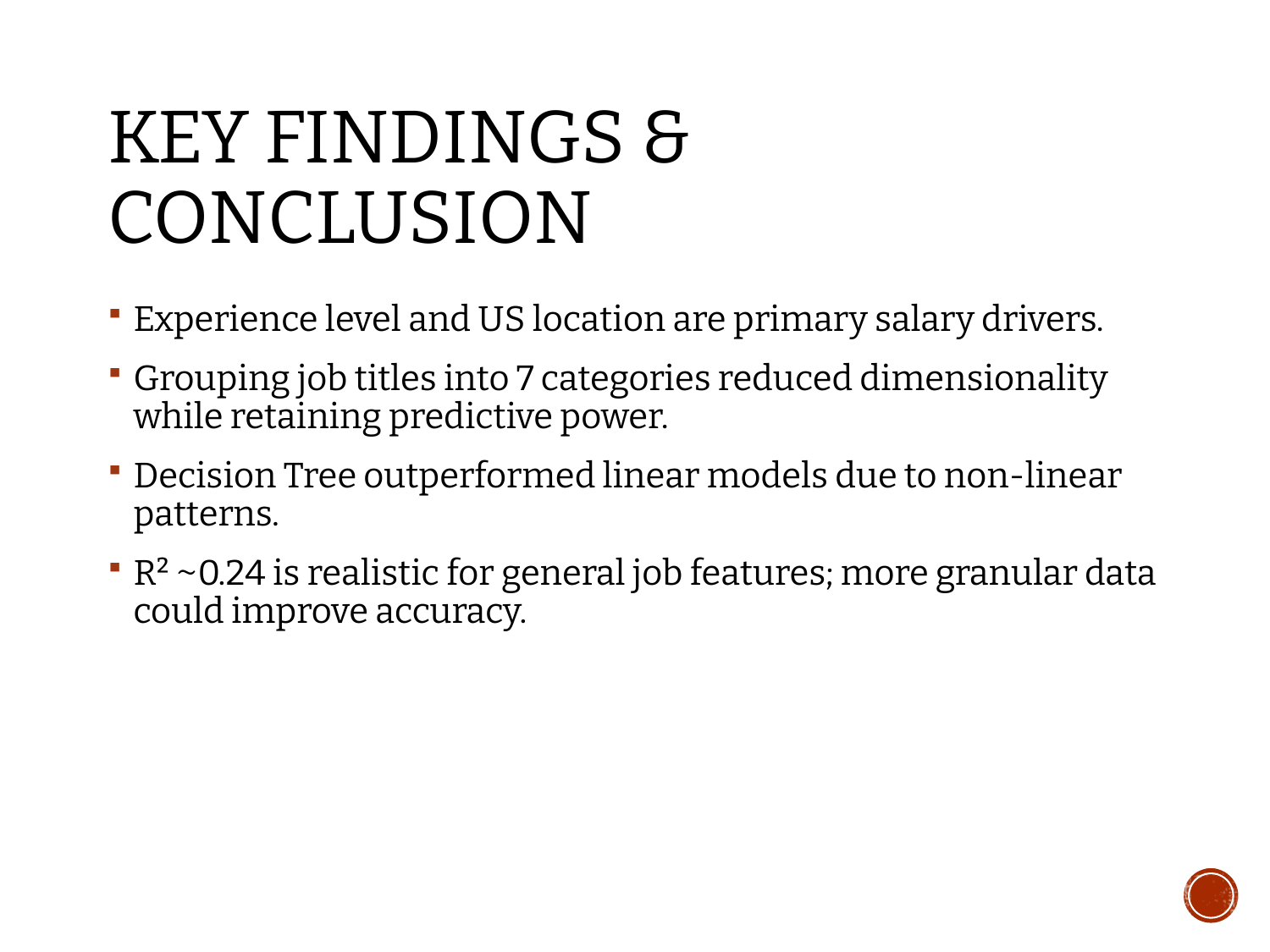

# Key Findings & Conclusion
Experience level and US location are primary salary drivers.
Grouping job titles into 7 categories reduced dimensionality while retaining predictive power.
Decision Tree outperformed linear models due to non-linear patterns.
R² ~0.24 is realistic for general job features; more granular data could improve accuracy.